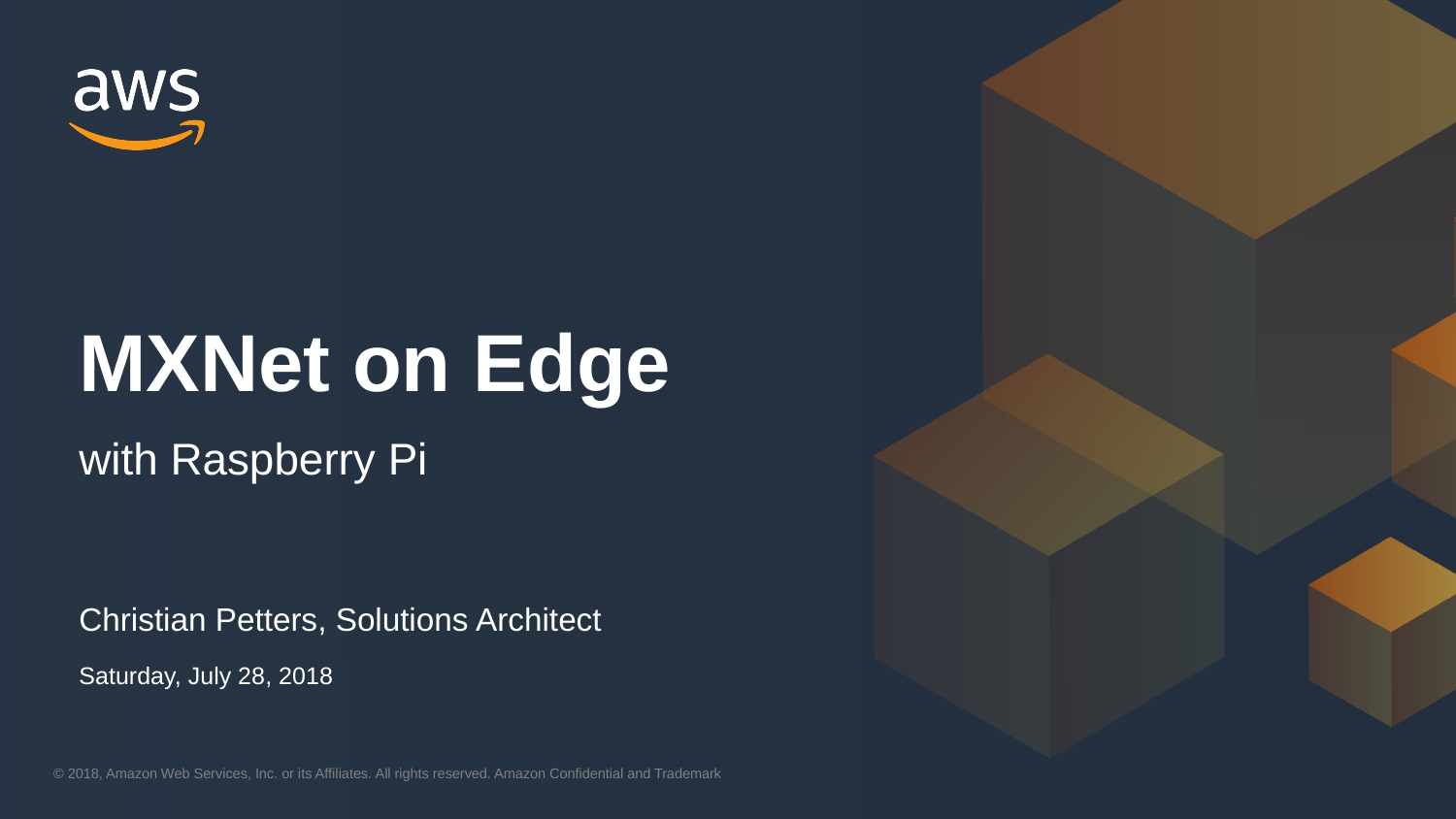

MXNet on Edge
with Raspberry Pi
Christian Petters, Solutions Architect
Saturday, July 28, 2018